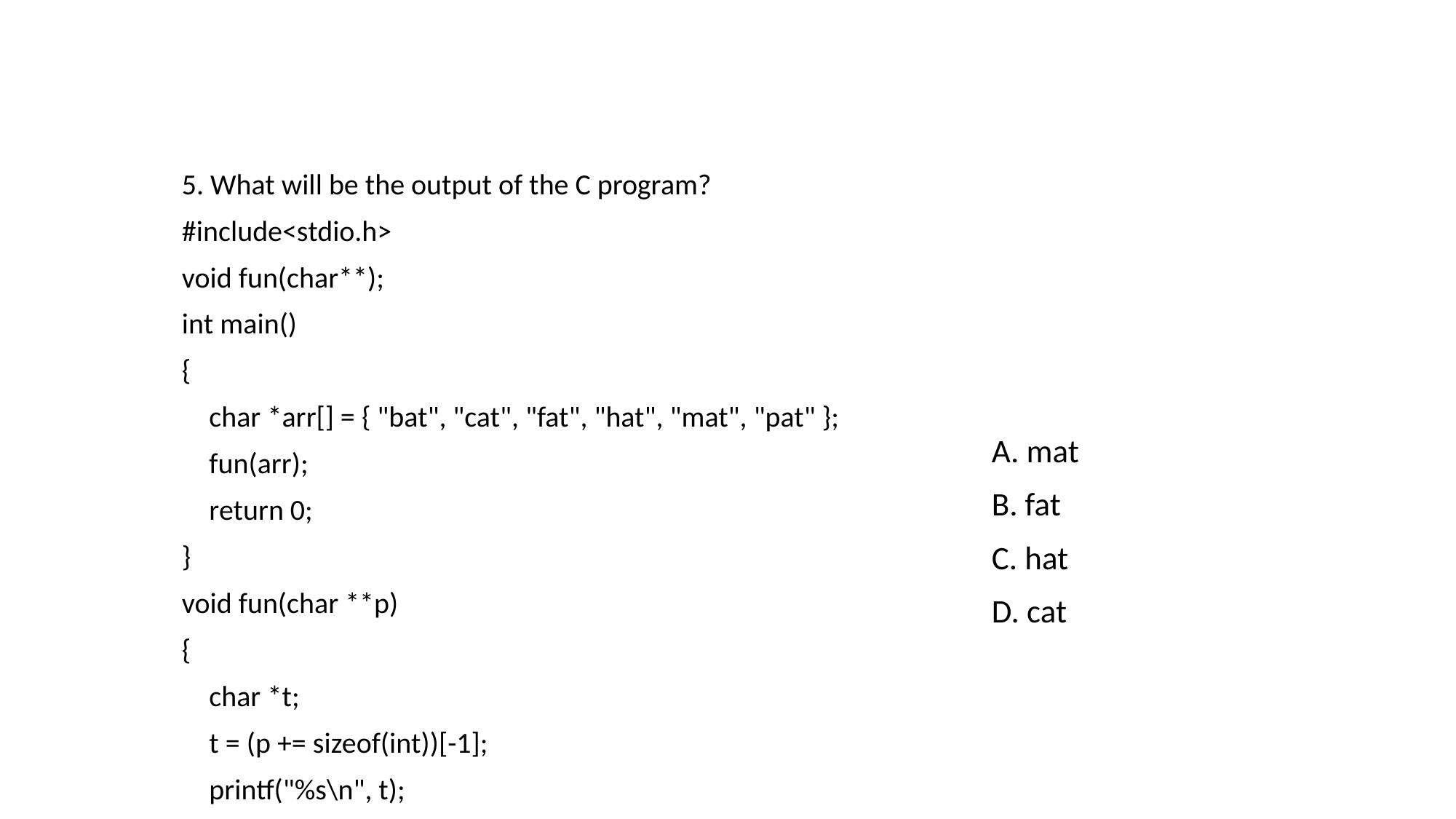

5. What will be the output of the C program?
#include<stdio.h>
void fun(char**);
int main()
{
	char *arr[] = { "bat", "cat", "fat", "hat", "mat", "pat" };
	fun(arr);
	return 0;
}
void fun(char **p)
{
	char *t;
	t = (p += sizeof(int))[-1];
	printf("%s\n", t);
}
A. mat
B. fat
C. hat
D. cat